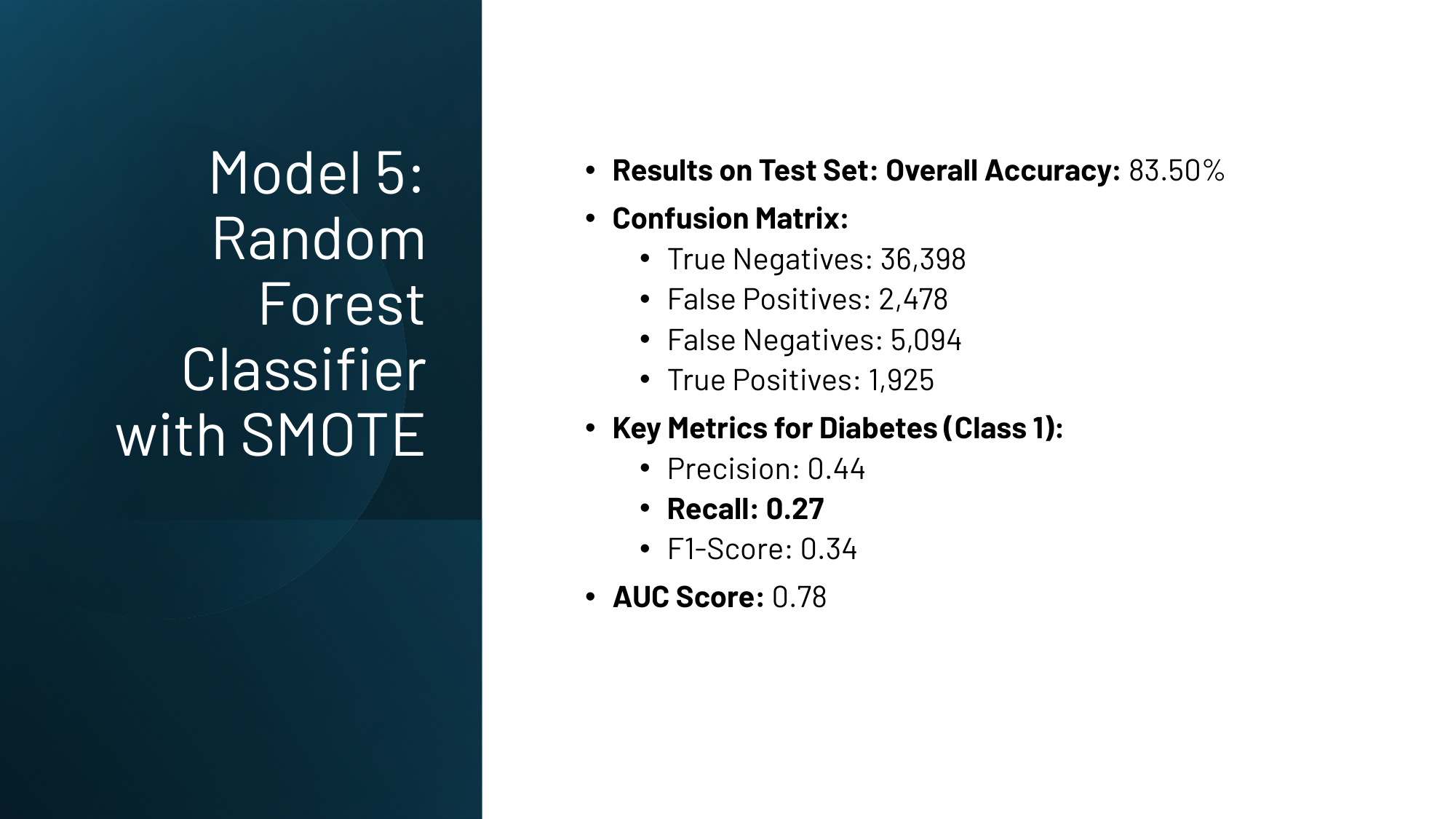

# Model 5: Random Forest Classifier with SMOTE
Results on Test Set: Overall Accuracy: 83.50%
Confusion Matrix:
True Negatives: 36,398
False Positives: 2,478
False Negatives: 5,094
True Positives: 1,925
Key Metrics for Diabetes (Class 1):
Precision: 0.44
Recall: 0.27
F1-Score: 0.34
AUC Score: 0.78